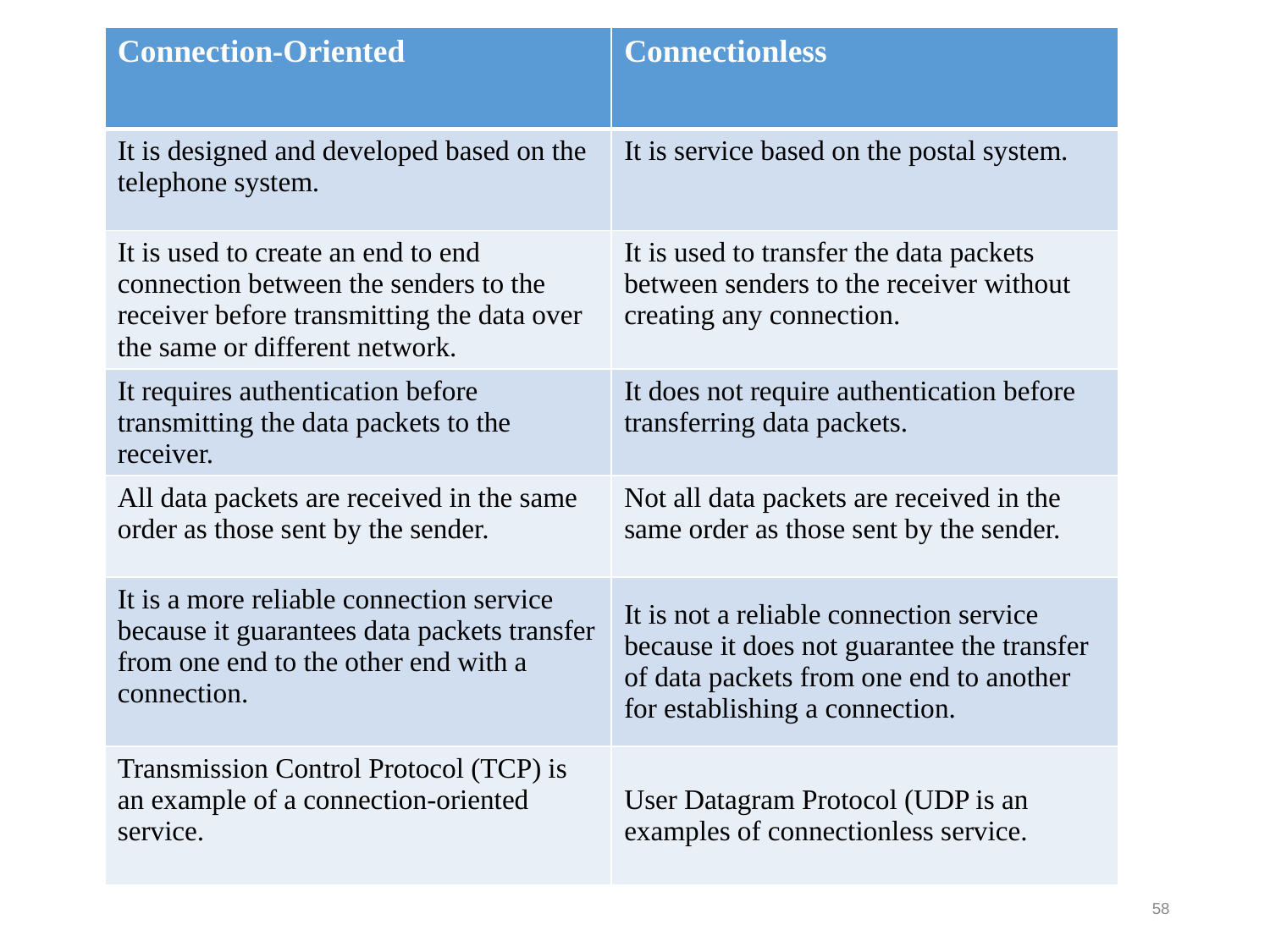

| Connection-Oriented | Connectionless |
| --- | --- |
| It is designed and developed based on the telephone system. | It is service based on the postal system. |
| It is used to create an end to end connection between the senders to the receiver before transmitting the data over the same or different network. | It is used to transfer the data packets between senders to the receiver without creating any connection. |
| It requires authentication before transmitting the data packets to the receiver. | It does not require authentication before transferring data packets. |
| All data packets are received in the same order as those sent by the sender. | Not all data packets are received in the same order as those sent by the sender. |
| It is a more reliable connection service because it guarantees data packets transfer from one end to the other end with a connection. | It is not a reliable connection service because it does not guarantee the transfer of data packets from one end to another for establishing a connection. |
| Transmission Control Protocol (TCP) is an example of a connection-oriented service. | User Datagram Protocol (UDP is an examples of connectionless service. |
58